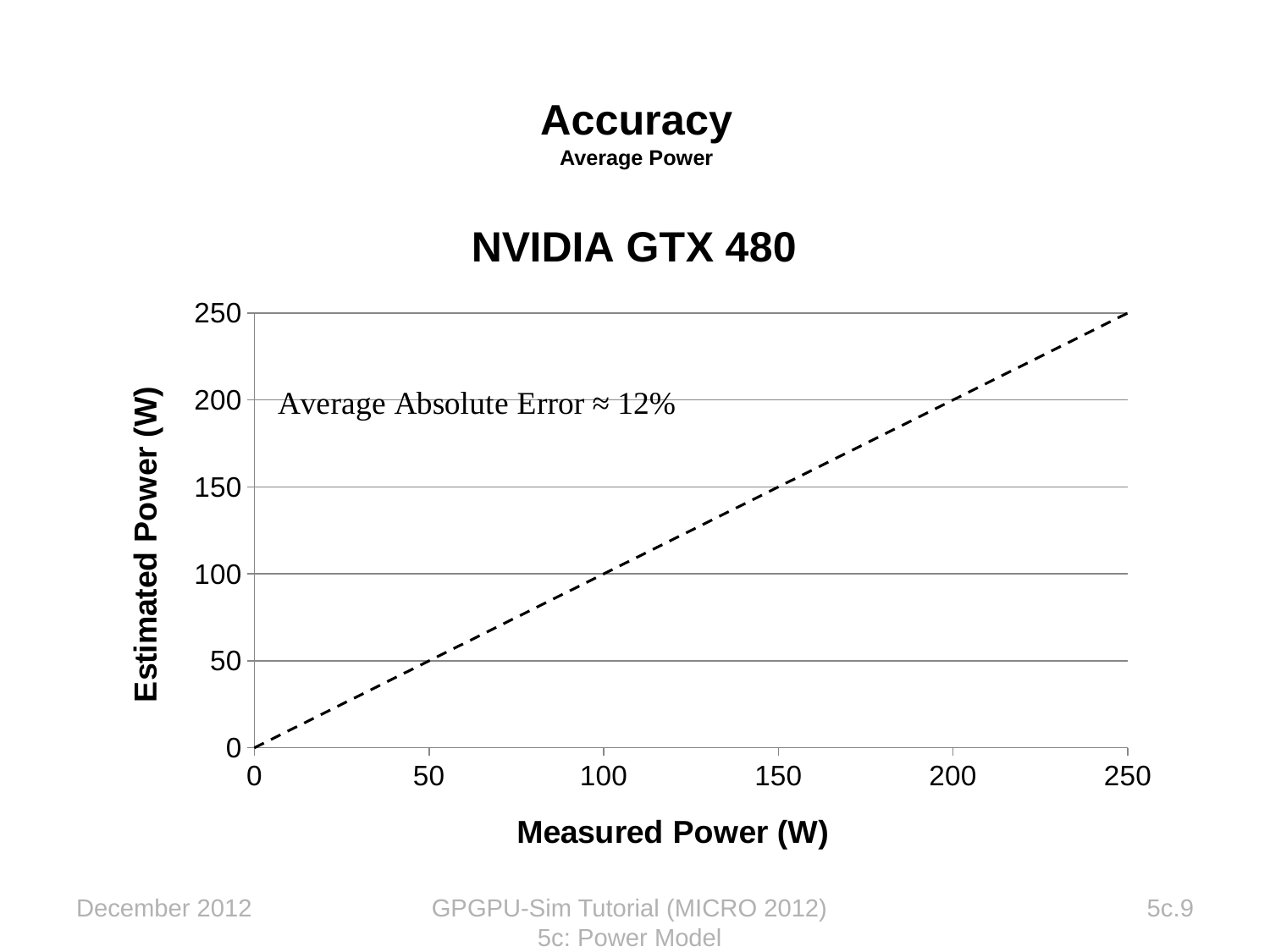

# Accuracy Average Power

### Chart: NVIDIA GTX 480

| Category | Simulator |  |
|---|---|---|
December 2012
GPGPU-Sim Tutorial (MICRO 2012) 5c: Power Model
5c.9